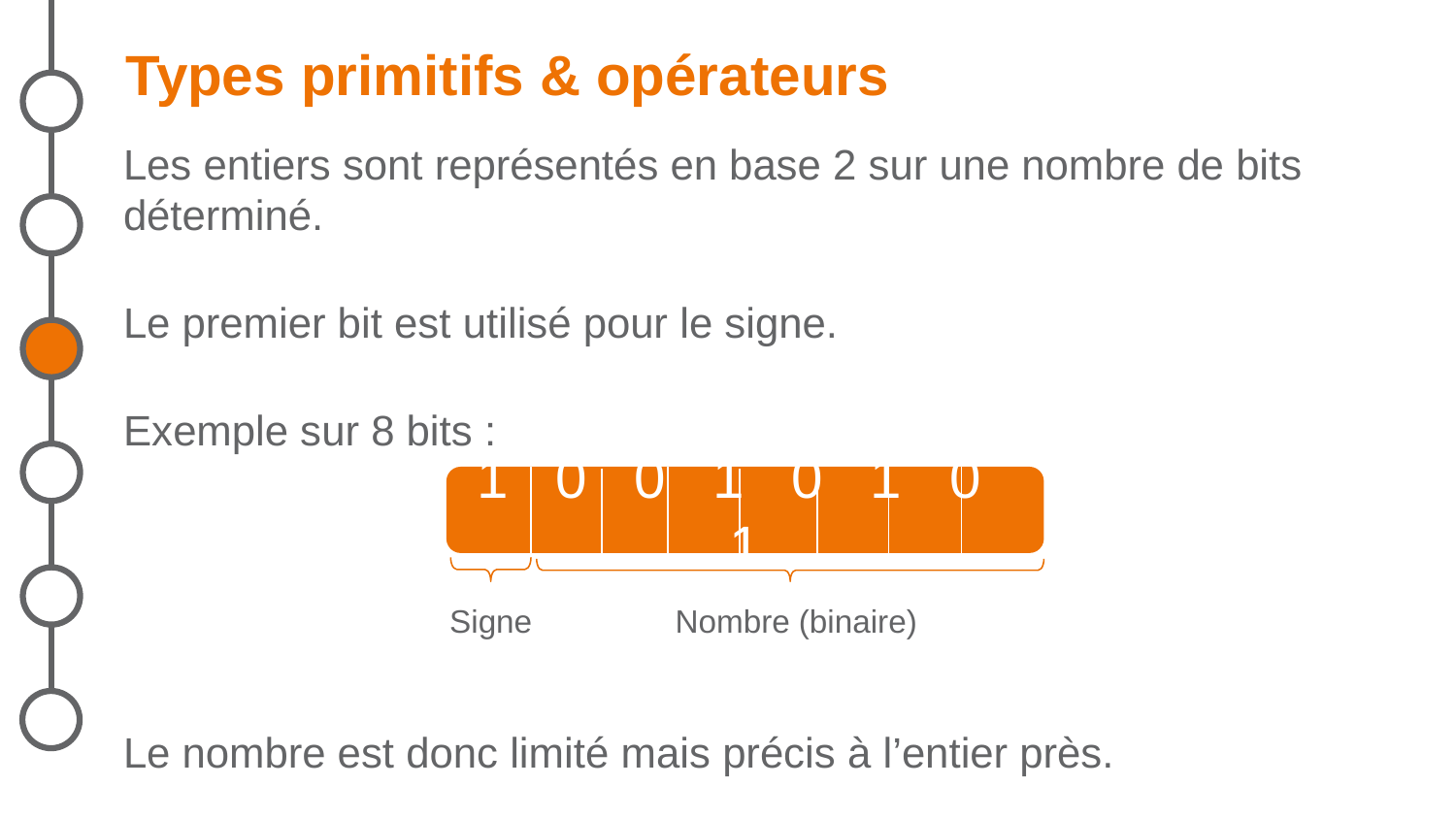

# Types primitifs & opérateurs
Les entiers sont représentés en base 2 sur une nombre de bits déterminé.

Le premier bit est utilisé pour le signe.

Exemple sur 8 bits :

Le nombre est donc limité mais précis à l’entier près.

1   0   0   1   0   1   0   1

Signe
Nombre (binaire)